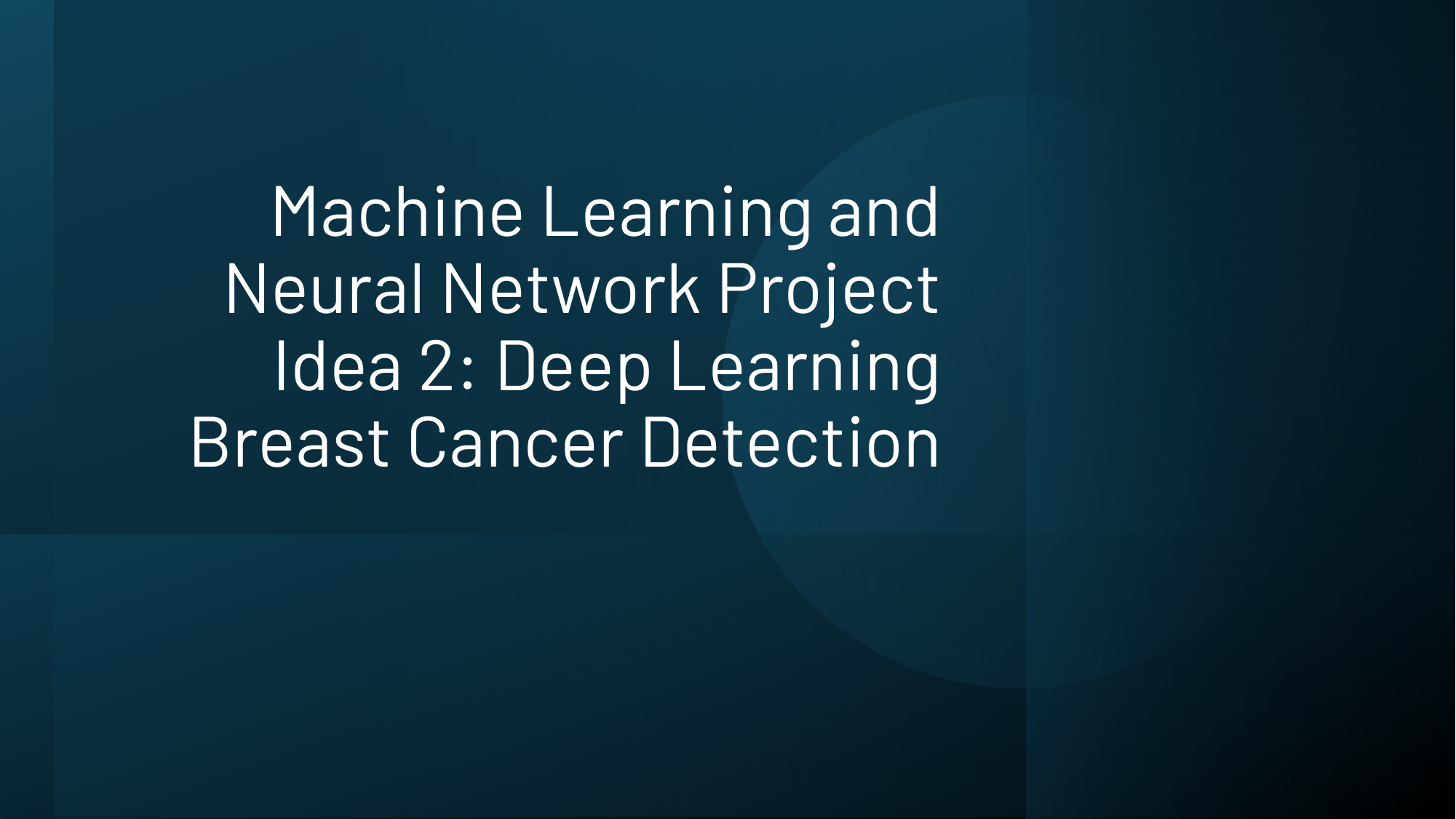

# Machine Learning and Neural Network Project Idea 2: Deep Learning Breast Cancer Detection